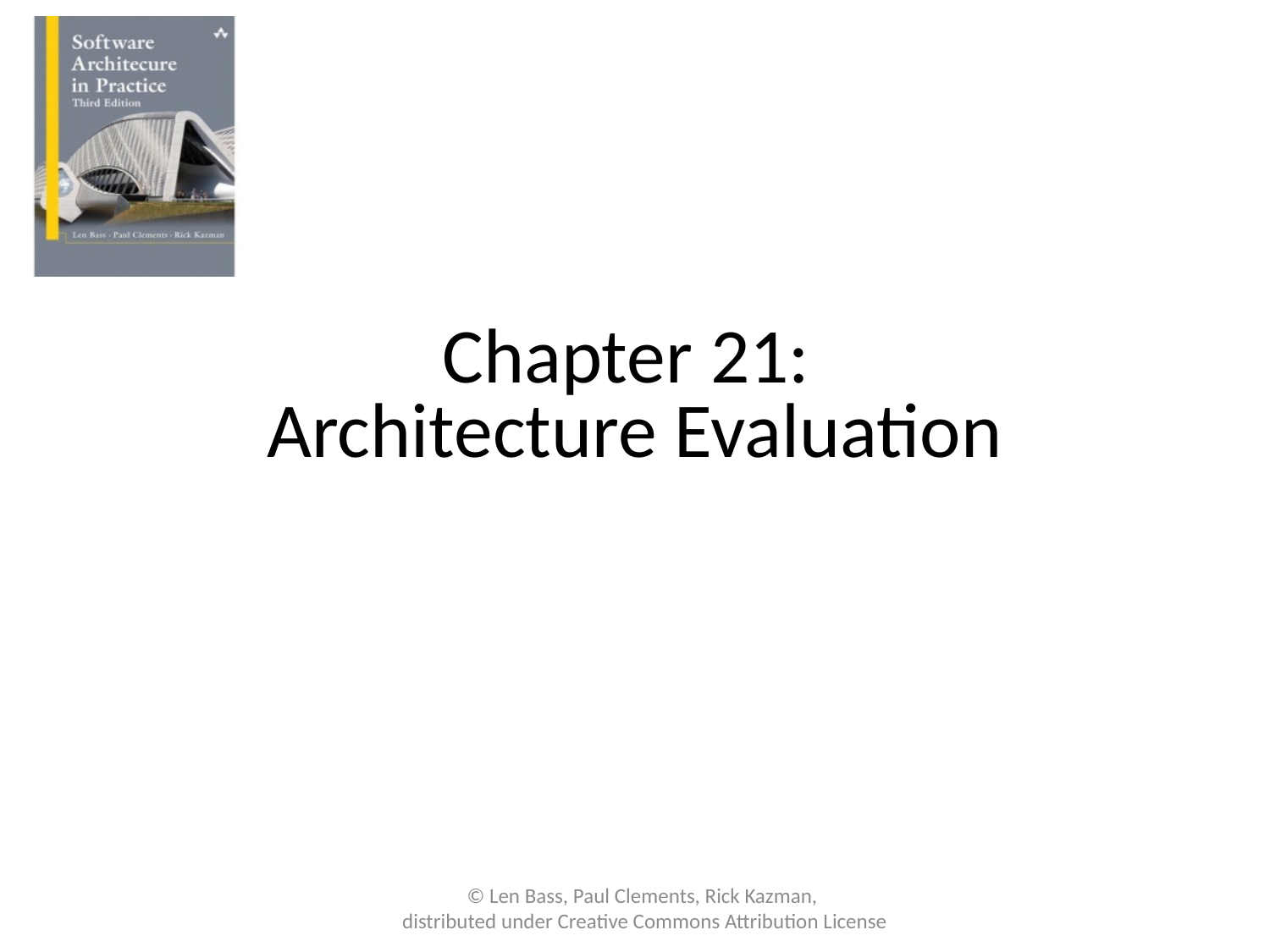

# Chapter 21: Architecture Evaluation

© Len Bass, Paul Clements, Rick Kazman,
distributed under Creative Commons Attribution License